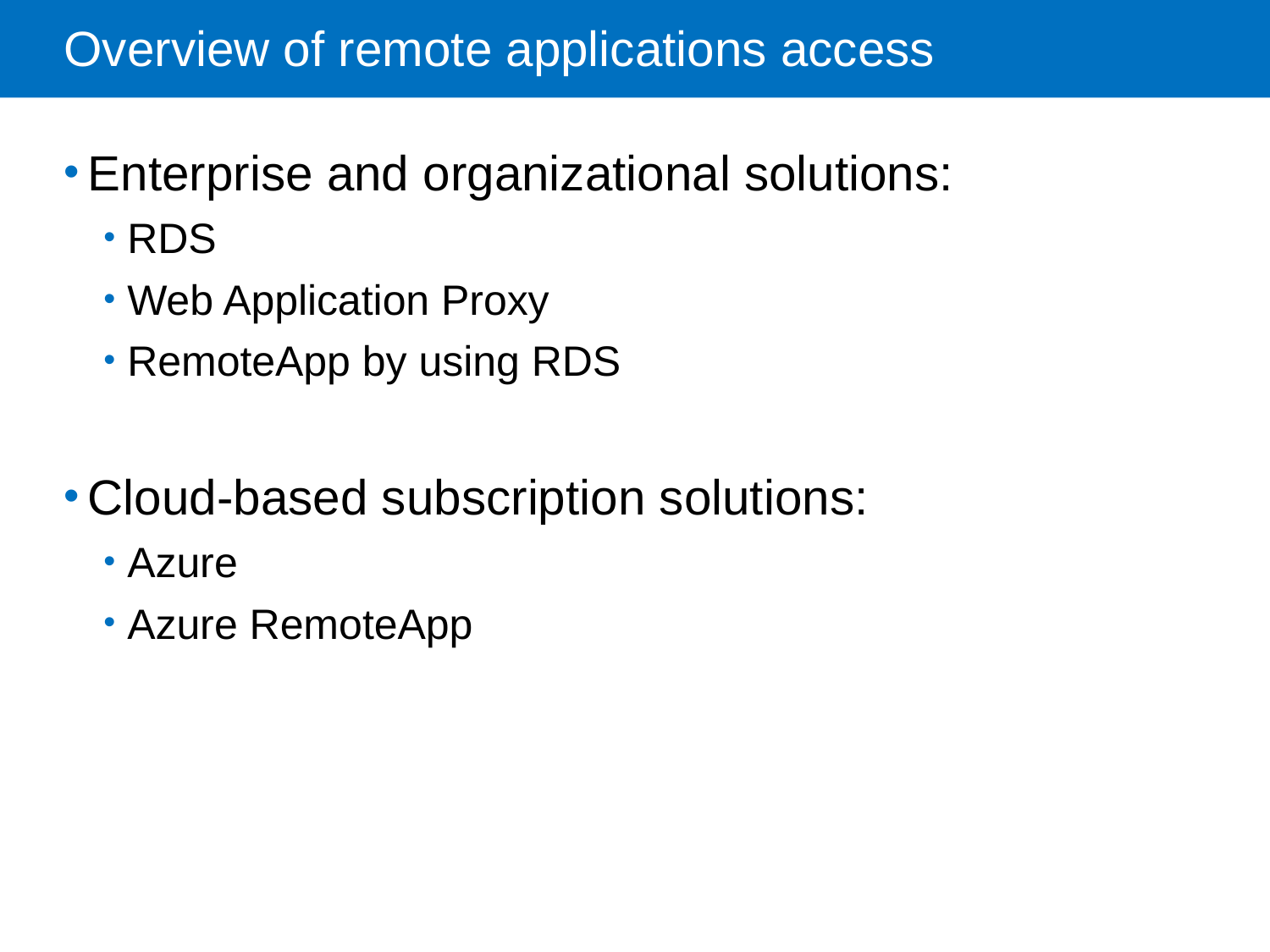

# Overview of remote applications access
Enterprise and organizational solutions:
RDS
Web Application Proxy
RemoteApp by using RDS

Cloud-based subscription solutions:
Azure
Azure RemoteApp